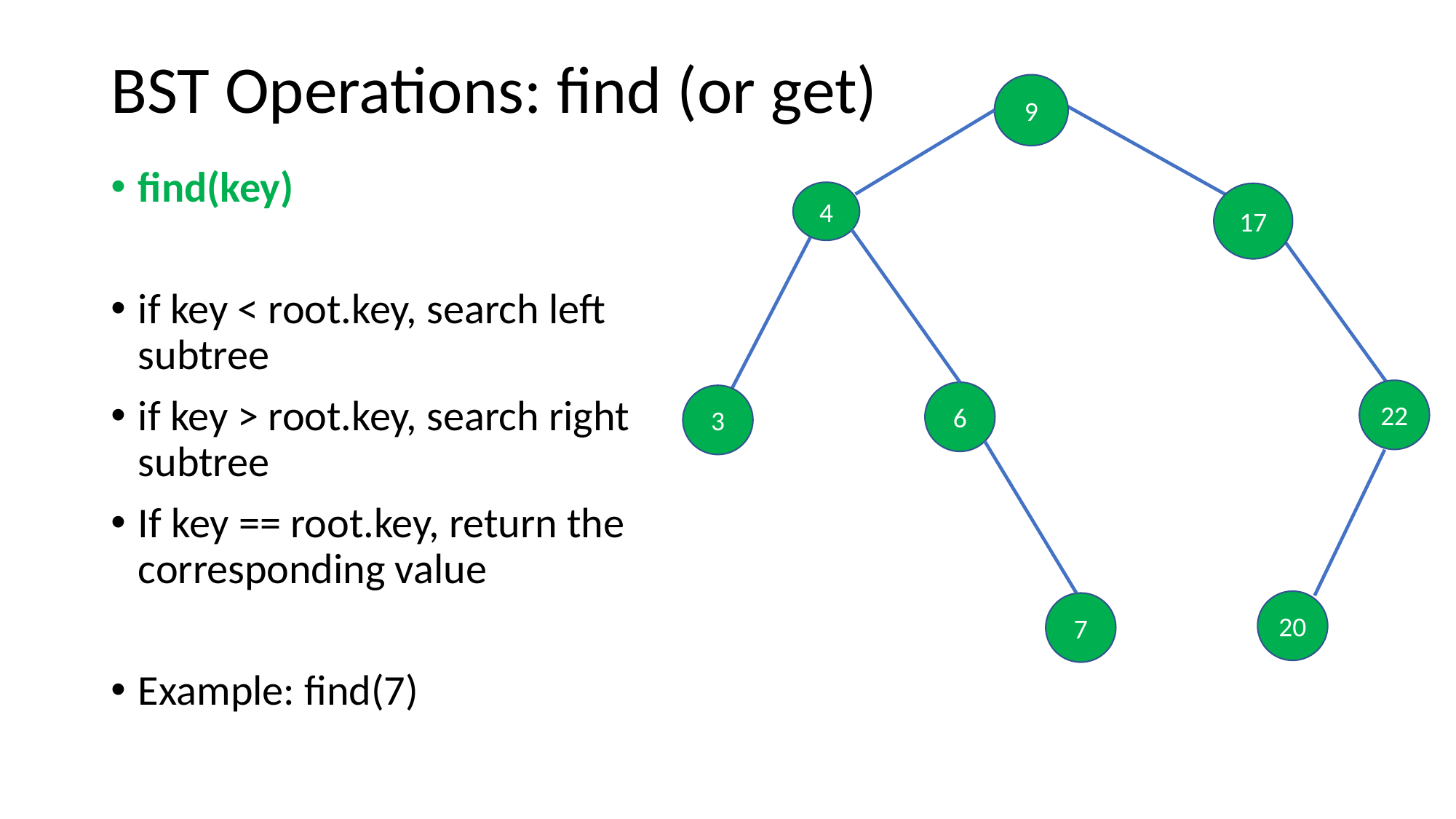

# BST Operations: find (or get)
9
find(key)

if key < root.key, search left subtree
if key > root.key, search right subtree
If key == root.key, return the corresponding value

Example: find(7)

4
17
22
6
3
20
7